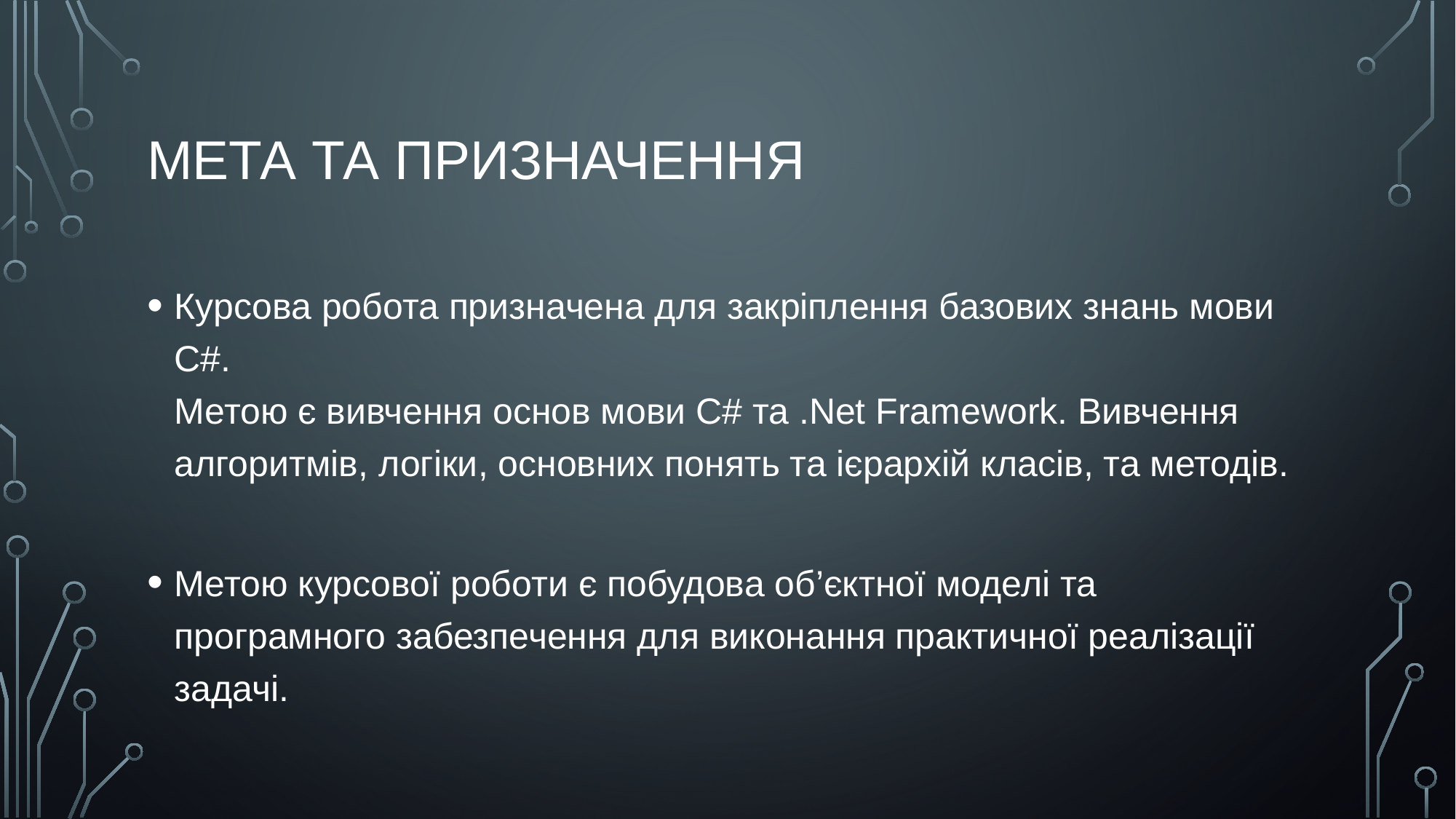

# Мета та призначення
Курсова робота призначена для закріплення базових знань мови C#.
Метою є вивчення основ мови C# та .Net Framework. Вивчення алгоритмів, логіки, основних понять та ієрархій класів, та методів.
Метою курсової роботи є побудова об’єктної моделі та програмного забезпечення для виконання практичної реалізації задачі.